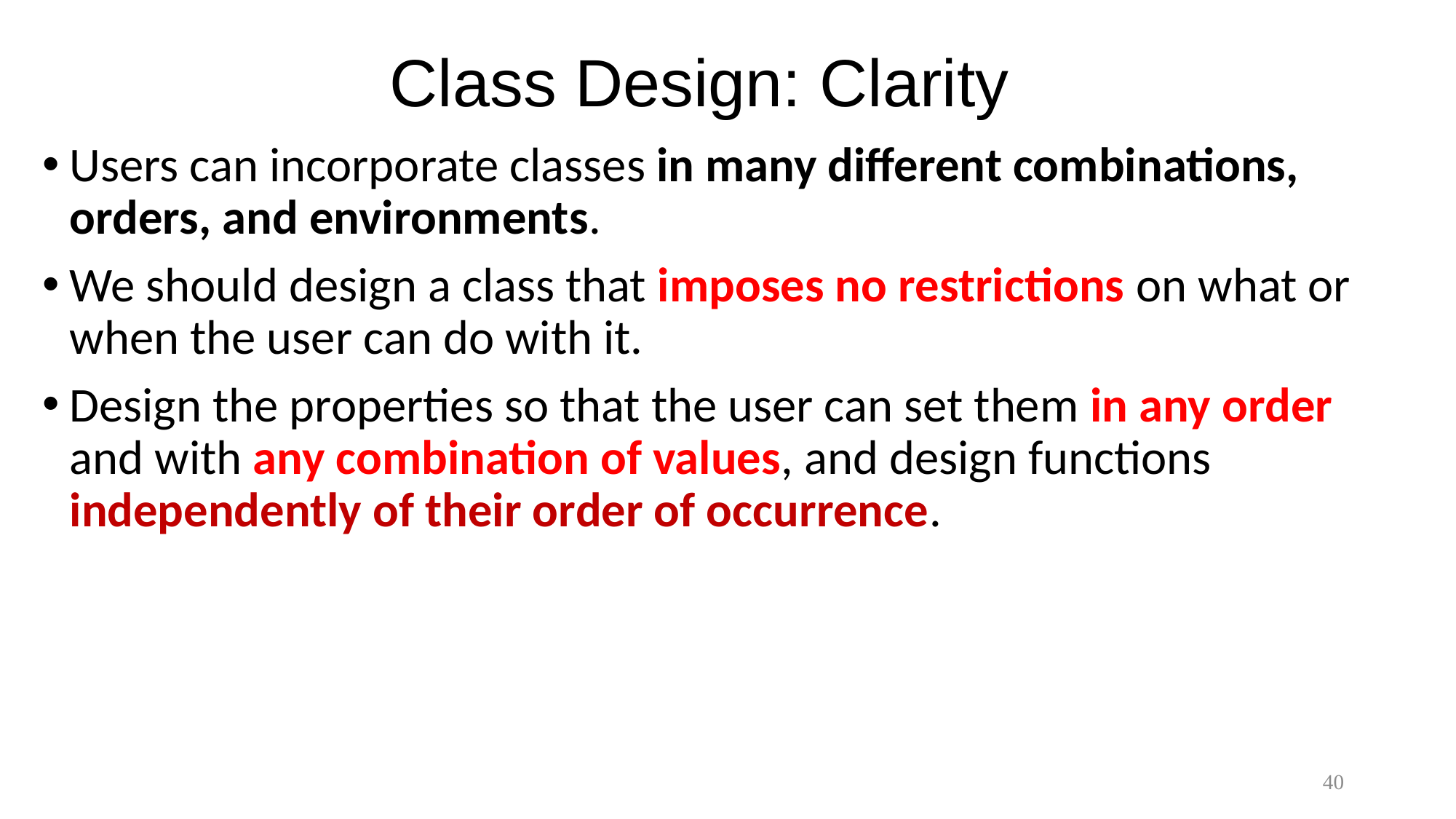

# Class Design: Clarity
Users can incorporate classes in many different combinations, orders, and environments.
We should design a class that imposes no restrictions on what or when the user can do with it.
Design the properties so that the user can set them in any order and with any combination of values, and design functions independently of their order of occurrence.
40